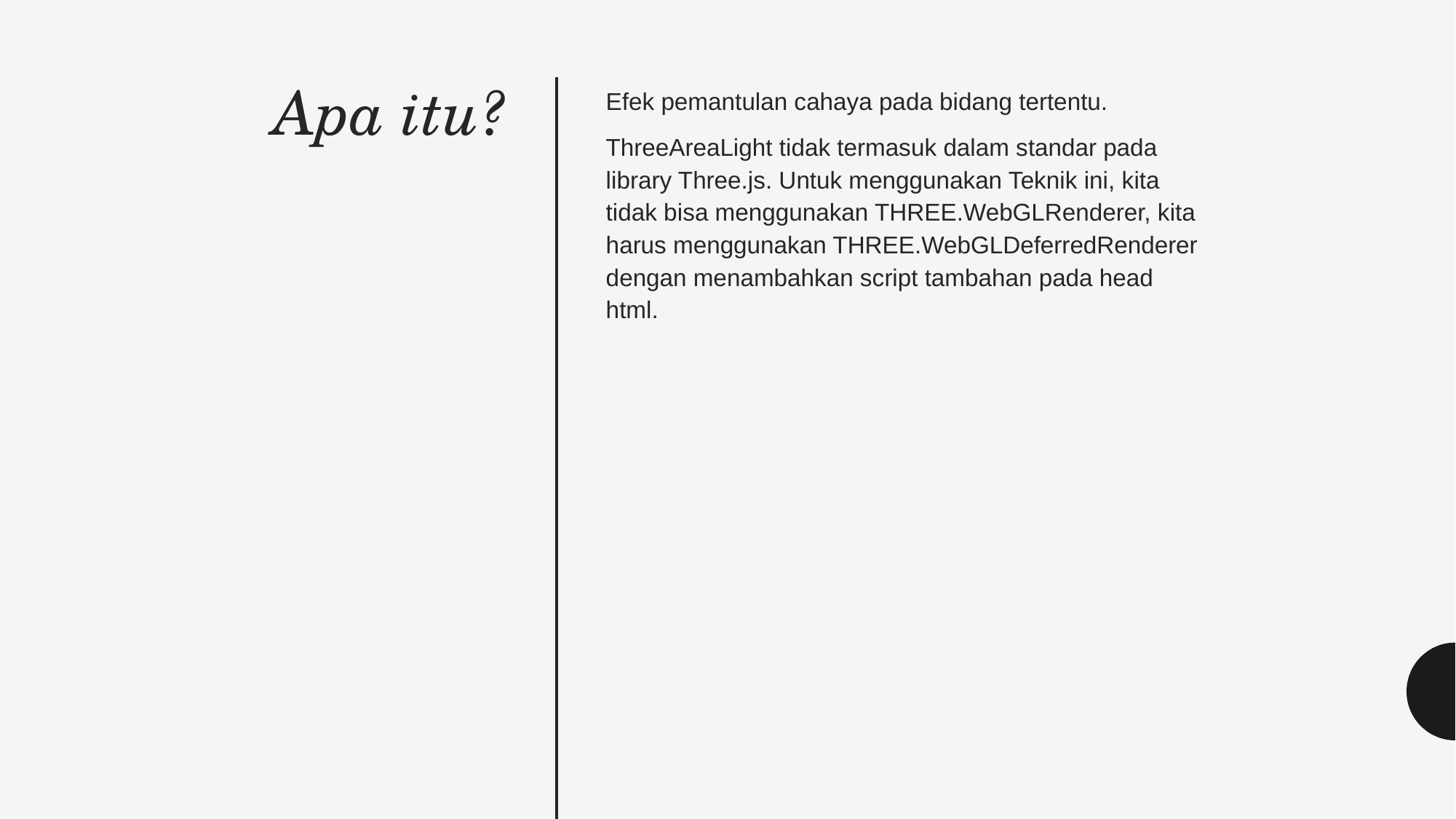

# Apa itu?
Efek pemantulan cahaya pada bidang tertentu.
ThreeAreaLight tidak termasuk dalam standar pada library Three.js. Untuk menggunakan Teknik ini, kita tidak bisa menggunakan THREE.WebGLRenderer, kita harus menggunakan THREE.WebGLDeferredRenderer dengan menambahkan script tambahan pada head html.